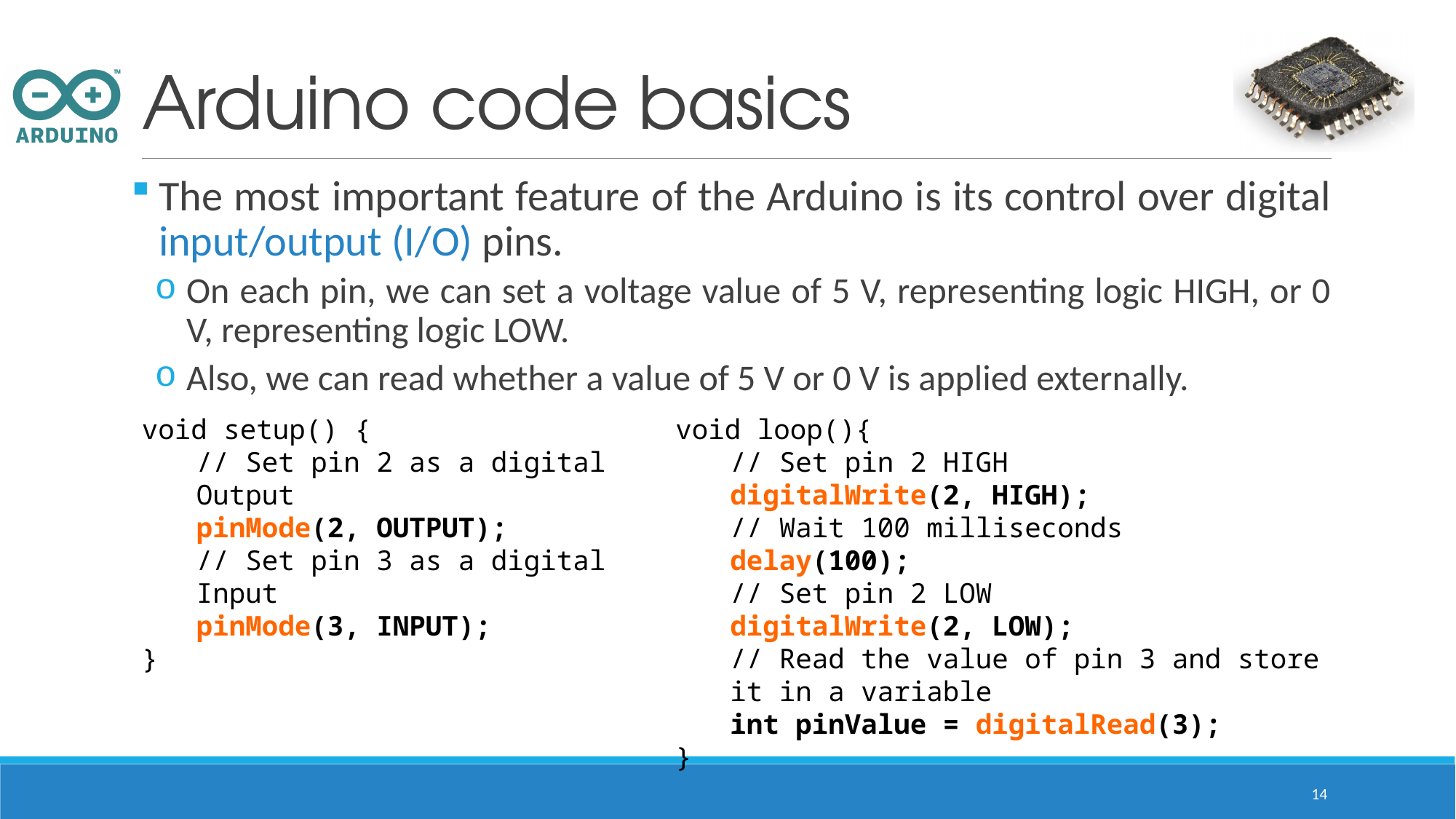

# Arduino code basics
The most important feature of the Arduino is its control over digital input/output (I/O) pins.
On each pin, we can set a voltage value of 5 V, representing logic HIGH, or 0 V, representing logic LOW.
Also, we can read whether a value of 5 V or 0 V is applied externally.
void setup() {
// Set pin 2 as a digital Output
pinMode(2, OUTPUT);
// Set pin 3 as a digital Input
pinMode(3, INPUT);
}
void loop(){
// Set pin 2 HIGH
digitalWrite(2, HIGH);
// Wait 100 milliseconds
delay(100);
// Set pin 2 LOW
digitalWrite(2, LOW);
// Read the value of pin 3 and store it in a variable
int pinValue = digitalRead(3);
}
14